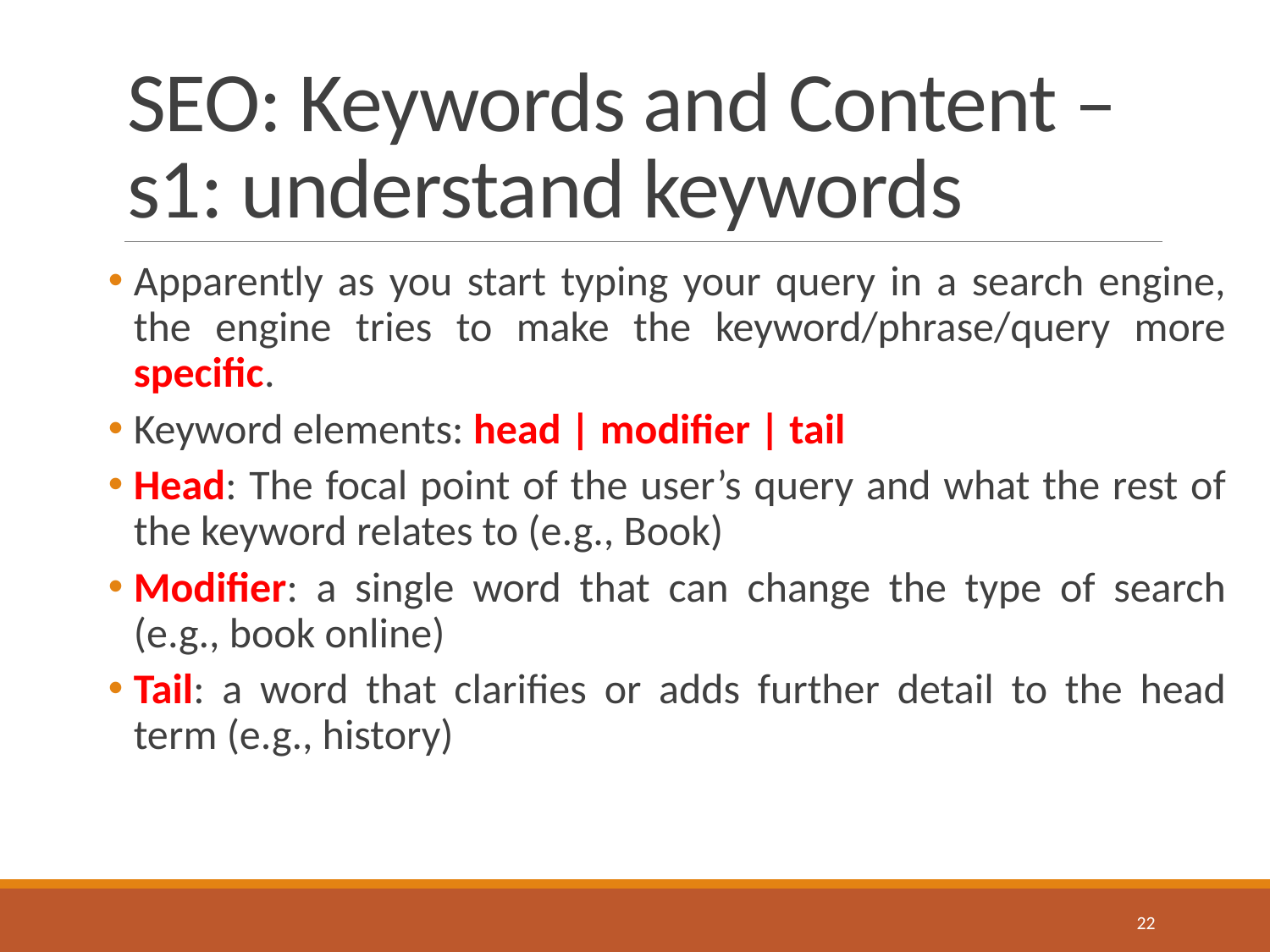

# SEO: Keywords and Content – s1: understand keywords
Apparently as you start typing your query in a search engine, the engine tries to make the keyword/phrase/query more specific.
Keyword elements: head | modifier | tail
Head: The focal point of the user’s query and what the rest of the keyword relates to (e.g., Book)
Modifier: a single word that can change the type of search (e.g., book online)
Tail: a word that clarifies or adds further detail to the head term (e.g., history)

22